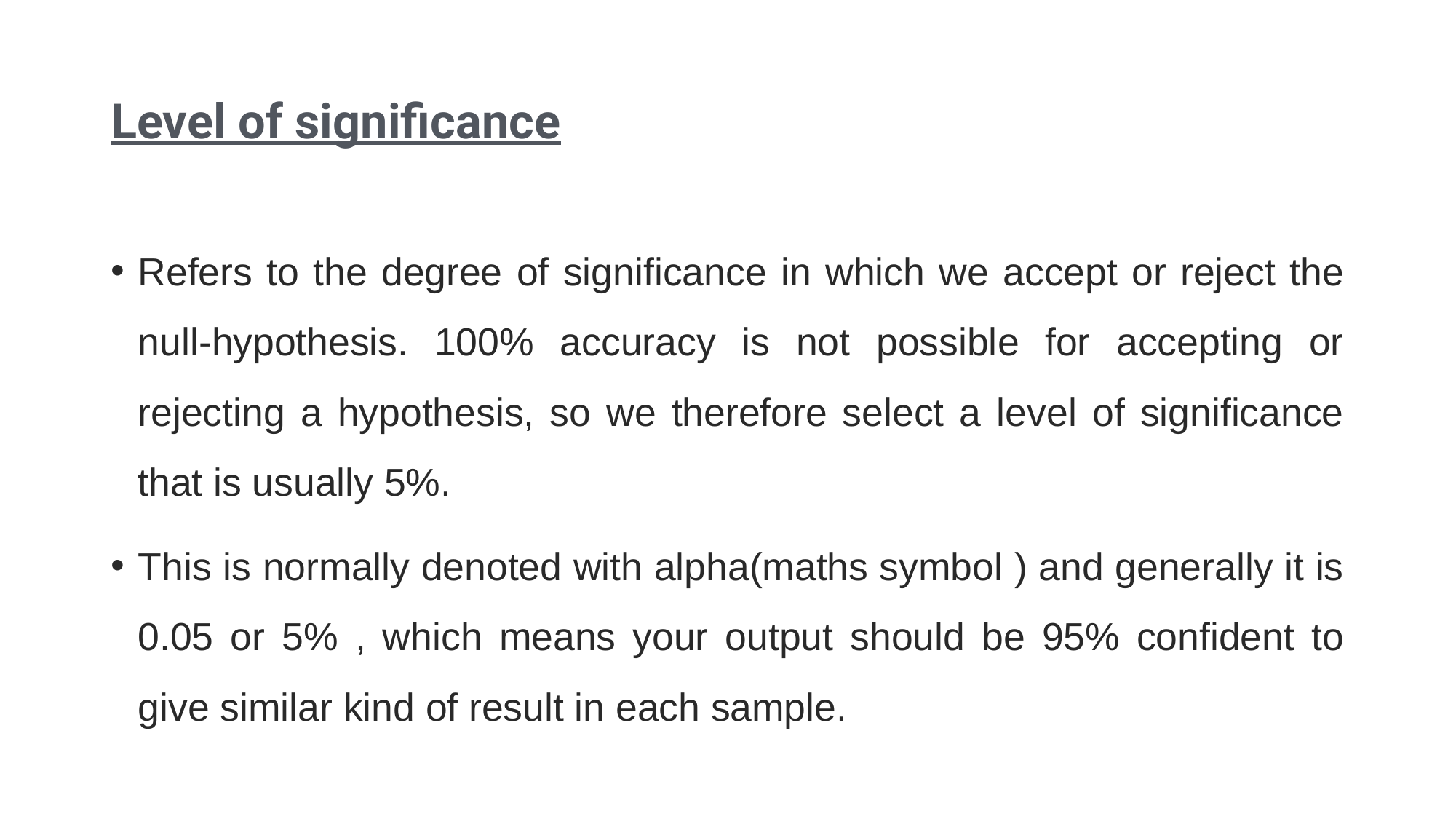

# Level of significance
Refers to the degree of significance in which we accept or reject the null-hypothesis. 100% accuracy is not possible for accepting or rejecting a hypothesis, so we therefore select a level of significance that is usually 5%.
This is normally denoted with alpha(maths symbol ) and generally it is 0.05 or 5% , which means your output should be 95% confident to give similar kind of result in each sample.